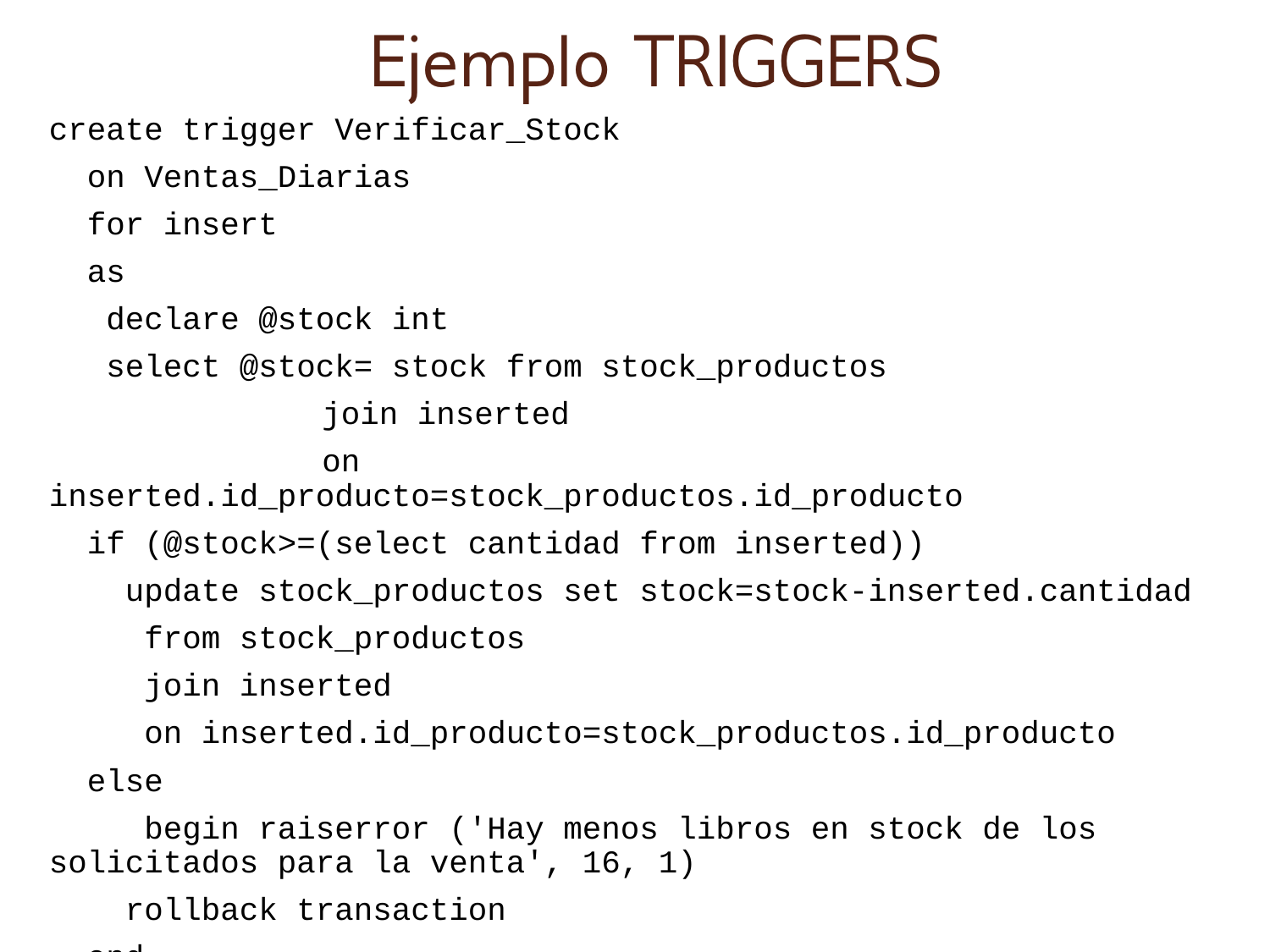

# Ejemplo TRIGGERS
create trigger Verificar_Stock
  on Ventas_Diarias
  for insert
  as
   declare @stock int
   select @stock= stock from stock_productos
		 join inserted
		 on inserted.id_producto=stock_productos.id_producto
  if (@stock>=(select cantidad from inserted))
    update stock_productos set stock=stock-inserted.cantidad
     from stock_productos
     join inserted
     on inserted.id_producto=stock_productos.id_producto
  else
     begin raiserror ('Hay menos libros en stock de los solicitados para la venta', 16, 1)
    rollback transaction
  end